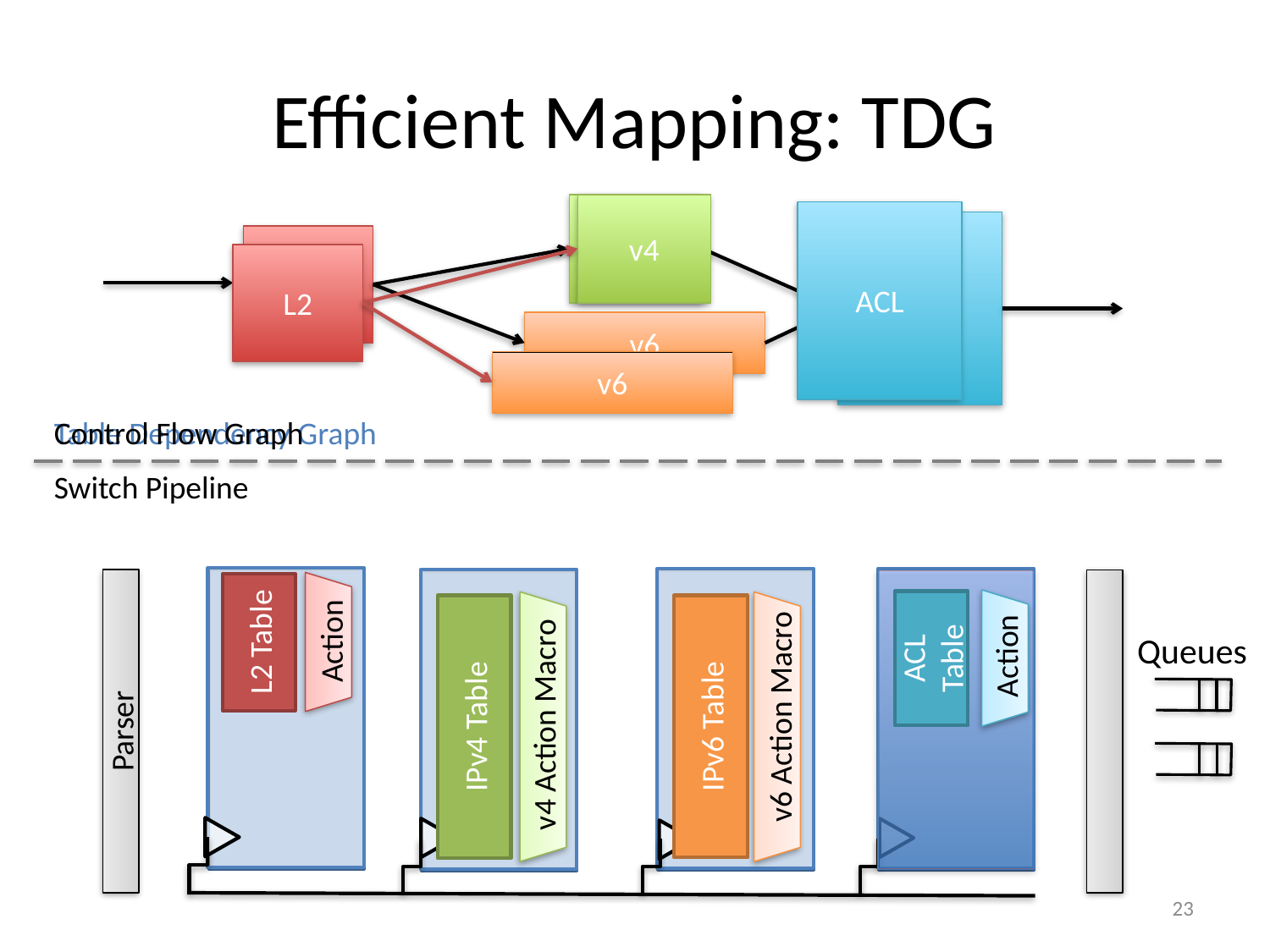

# Efficient Mapping: TDG
v4
ACL
L2
v6
v4
ACL
L2
v6
Table Dependency Graph
Control Flow Graph
Switch Pipeline

Action

Action

v4 Action Macro

v6 Action Macro

L2 Table
Queues

ACL Table
IPv6 Table
IPv4 Table
Parser

23